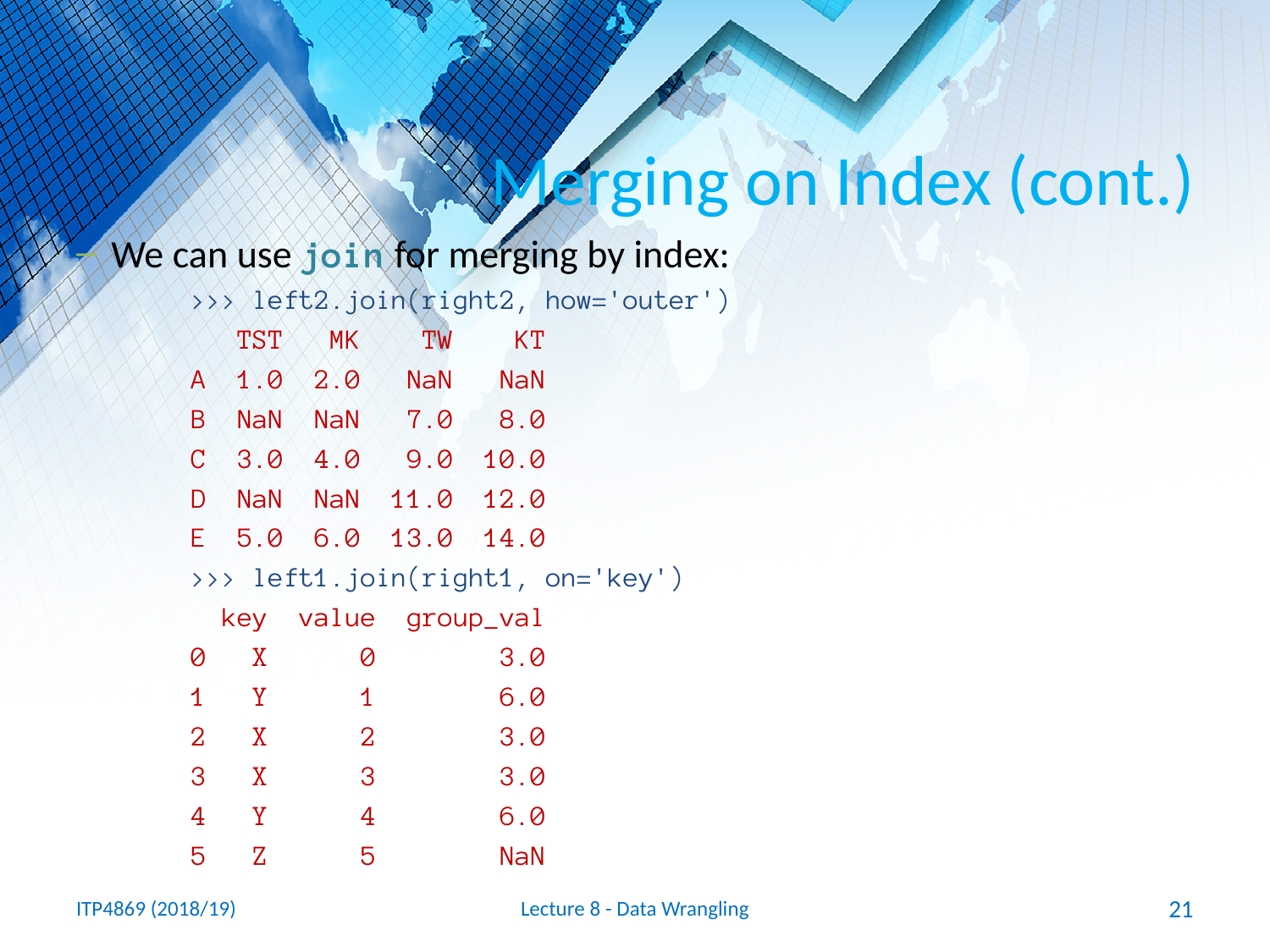

# Merging on Index (cont.)
We can use join for merging by index:
>>> left2.join(right2, how='outer')
   TST   MK    TW    KT
A  1.0  2.0   NaN   NaN
B  NaN  NaN   7.0   8.0
C  3.0  4.0   9.0  10.0
D  NaN  NaN  11.0  12.0
E  5.0  6.0  13.0  14.0
>>> left1.join(right1, on='key')
  key  value  group_val
0   X      0        3.0
1   Y      1        6.0
2   X      2        3.0
3   X      3        3.0
4   Y      4        6.0
5   Z      5        NaN
ITP4869 (2018/19)
Lecture 8 - Data Wrangling
21